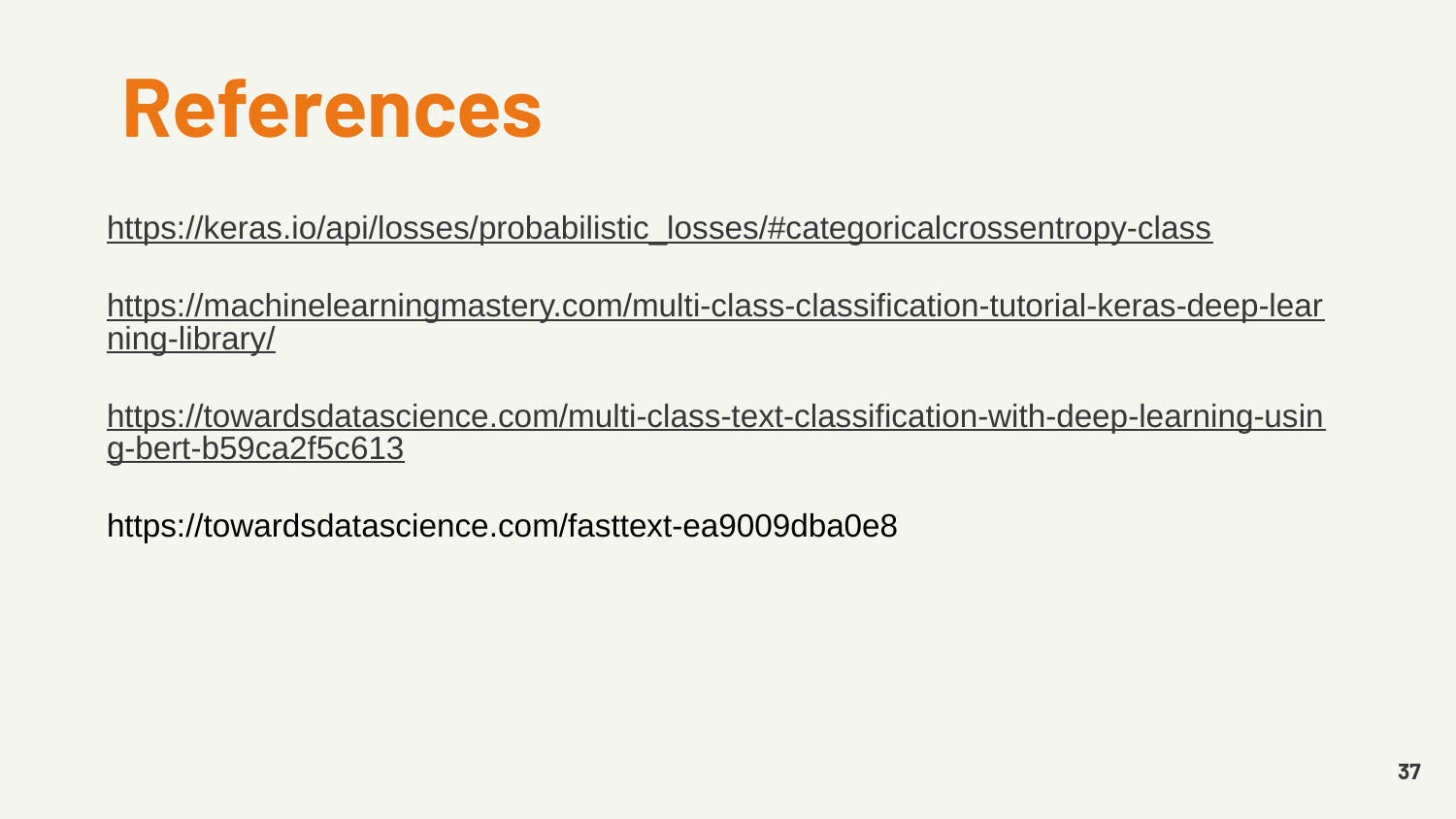

# References
https://keras.io/api/losses/probabilistic_losses/#categoricalcrossentropy-class

https://machinelearningmastery.com/multi-class-classification-tutorial-keras-deep-learning-library/

https://towardsdatascience.com/multi-class-text-classification-with-deep-learning-using-bert-b59ca2f5c613

https://towardsdatascience.com/fasttext-ea9009dba0e8
37